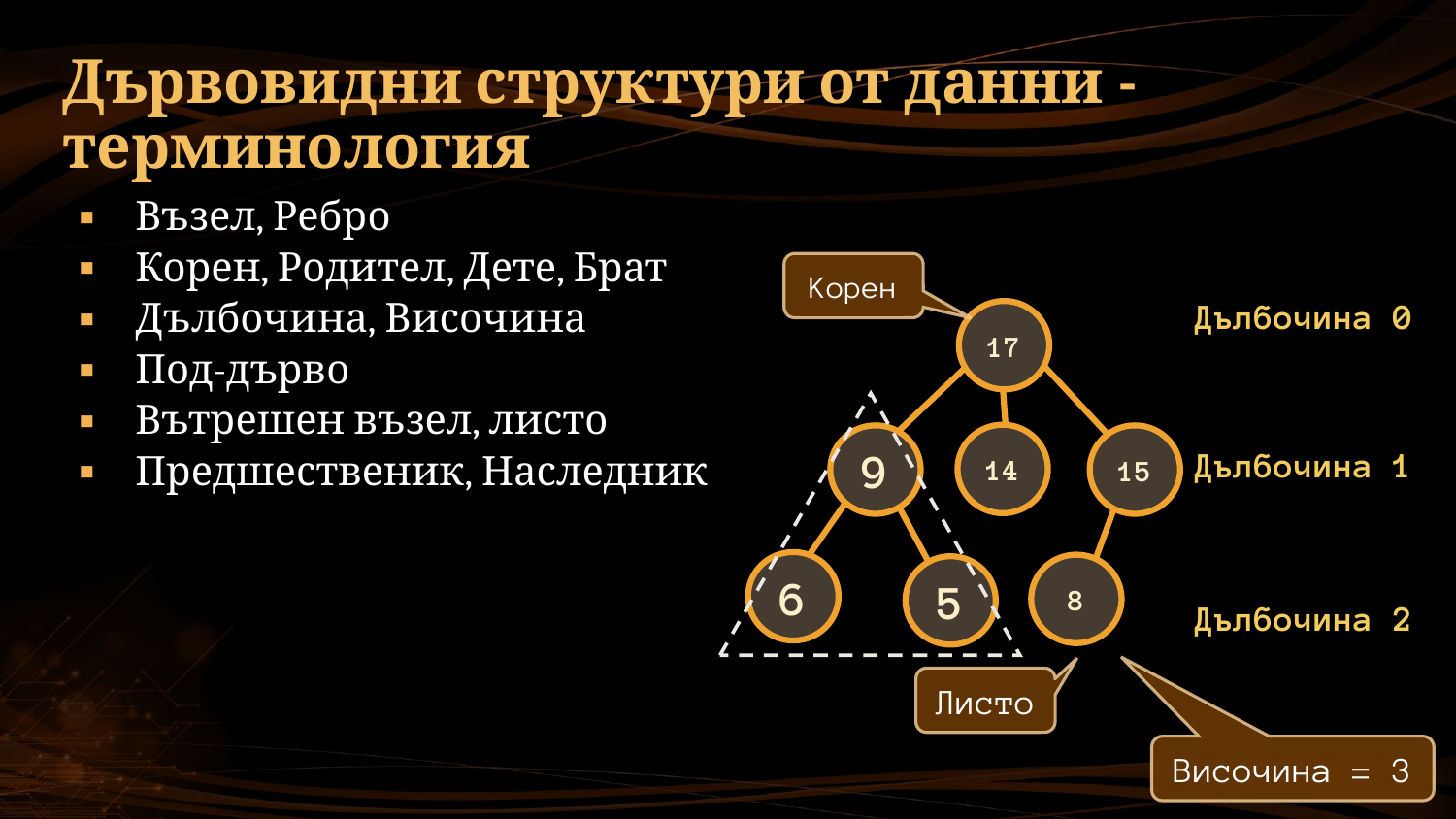

# Дървовидни структури от данни - терминология
Възел, Ребро
Корен, Родител, Дете, Брат
Дълбочина, Височина
Под-дърво
Вътрешен възел, листо
Предшественик, Наследник
Корен
Дълбочина 0
17
14
9
15
6
8
5

Дълбочина 1
Дълбочина 2
Листо
Височина = 3